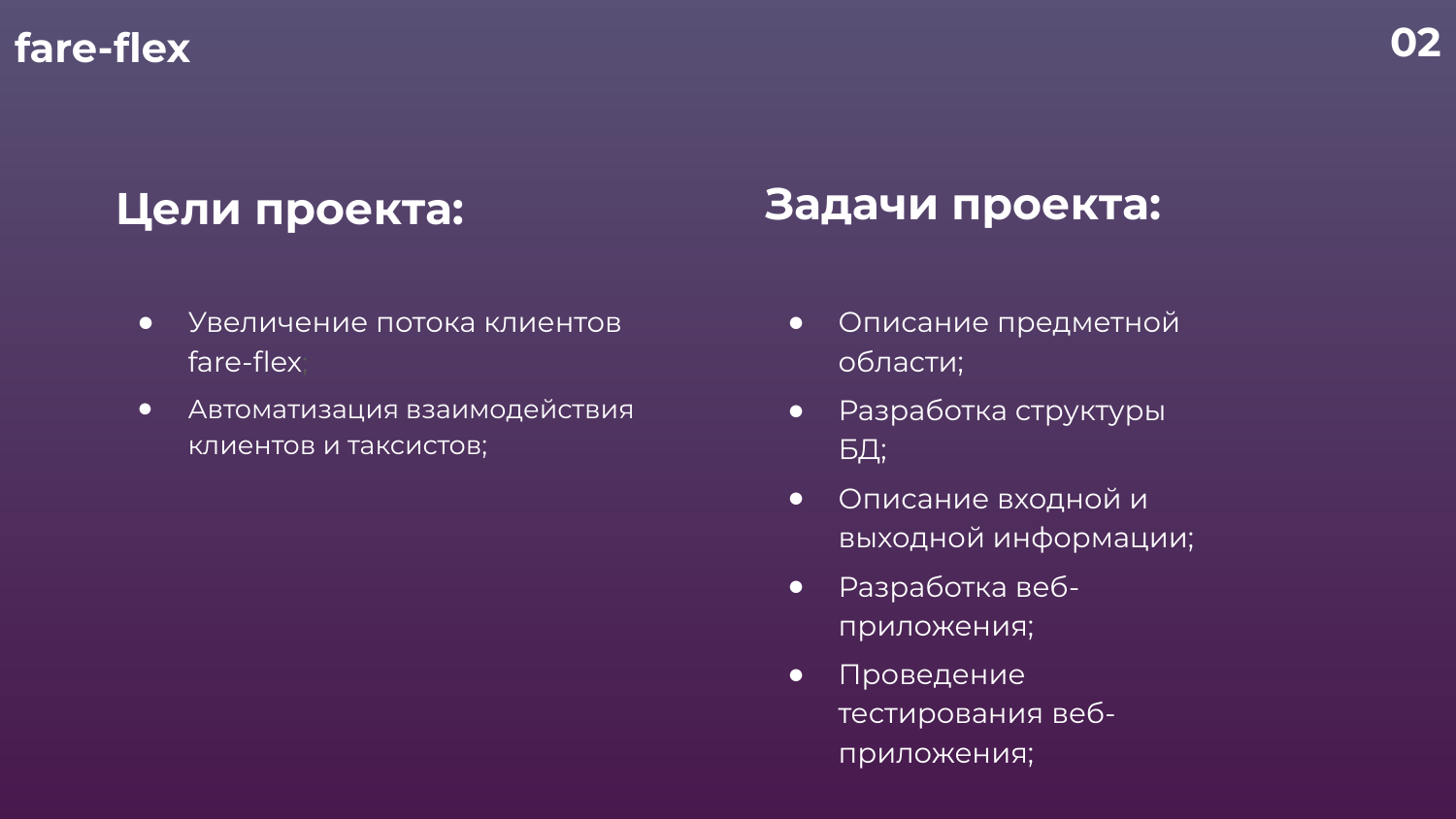

fare-flex
02
# Цели проекта:
Задачи проекта:
Увеличение потока клиентов fare-flex;
Автоматизация взаимодействия клиентов и таксистов;
Описание предметной области;
Разработка структуры БД;
Описание входной и выходной информации;
Разработка веб-приложения;
Проведение тестирования веб-приложения;